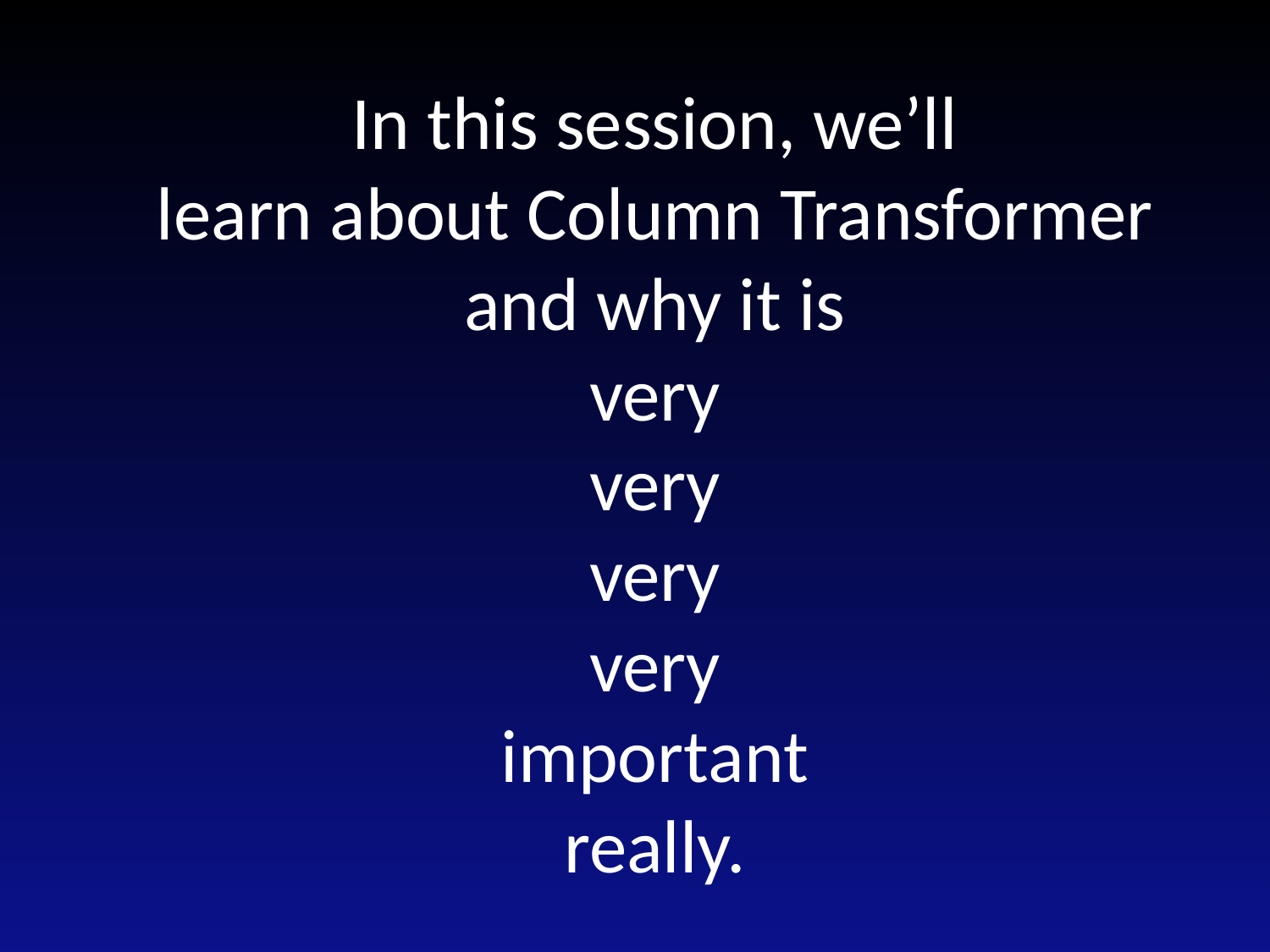

# In this session, we’ll learn about Column Transformer and why it is very very very very important really.